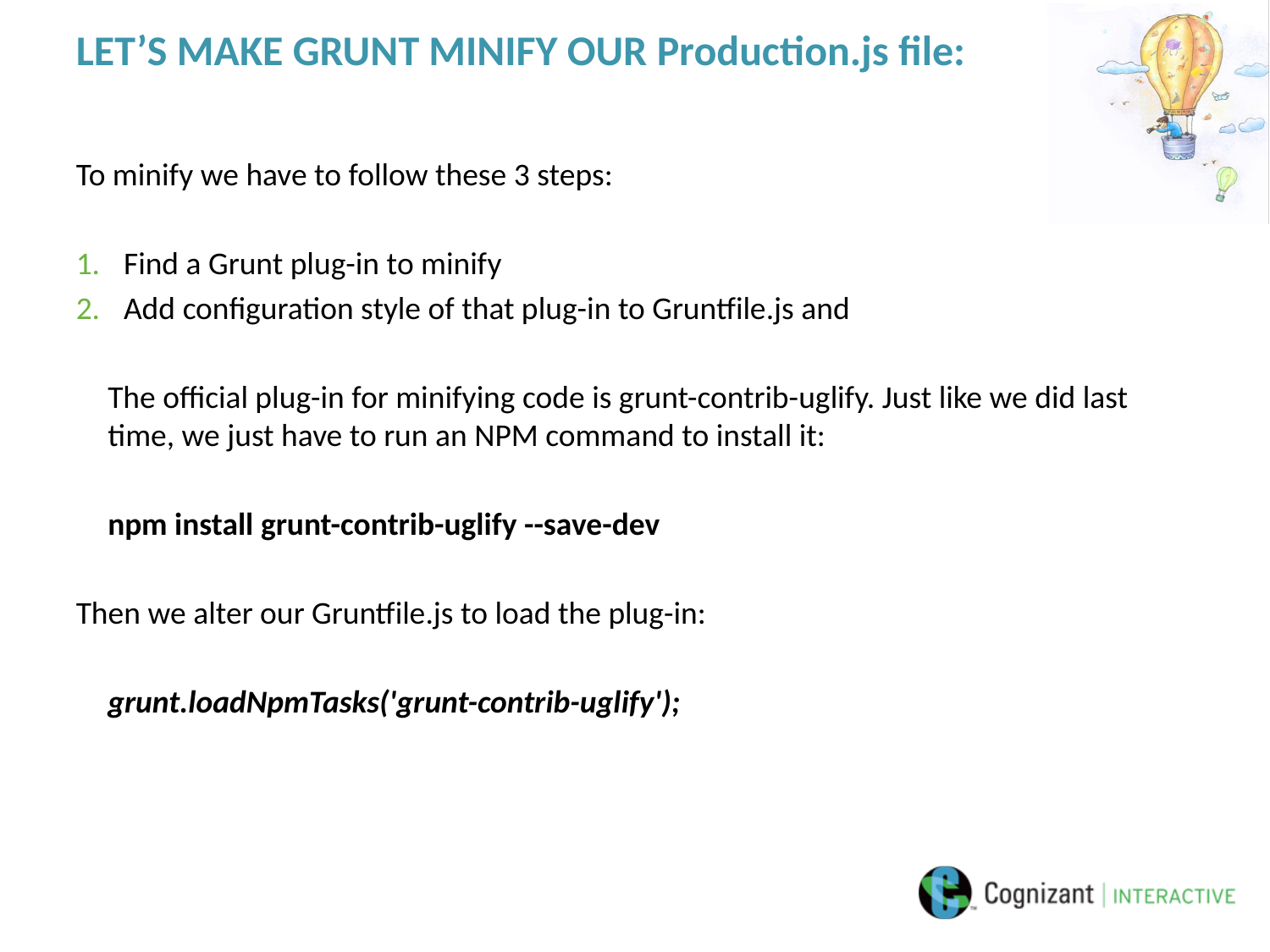

# LET’S MAKE GRUNT MINIFY OUR Production.js file:
To minify we have to follow these 3 steps:

Find a Grunt plug-in to minify
Add configuration style of that plug-in to Gruntfile.js and

	The official plug-in for minifying code is grunt-contrib-uglify. Just like we did last time, we just have to run an NPM command to install it:

	npm install grunt-contrib-uglify --save-dev

Then we alter our Gruntfile.js to load the plug-in:

	grunt.loadNpmTasks('grunt-contrib-uglify');